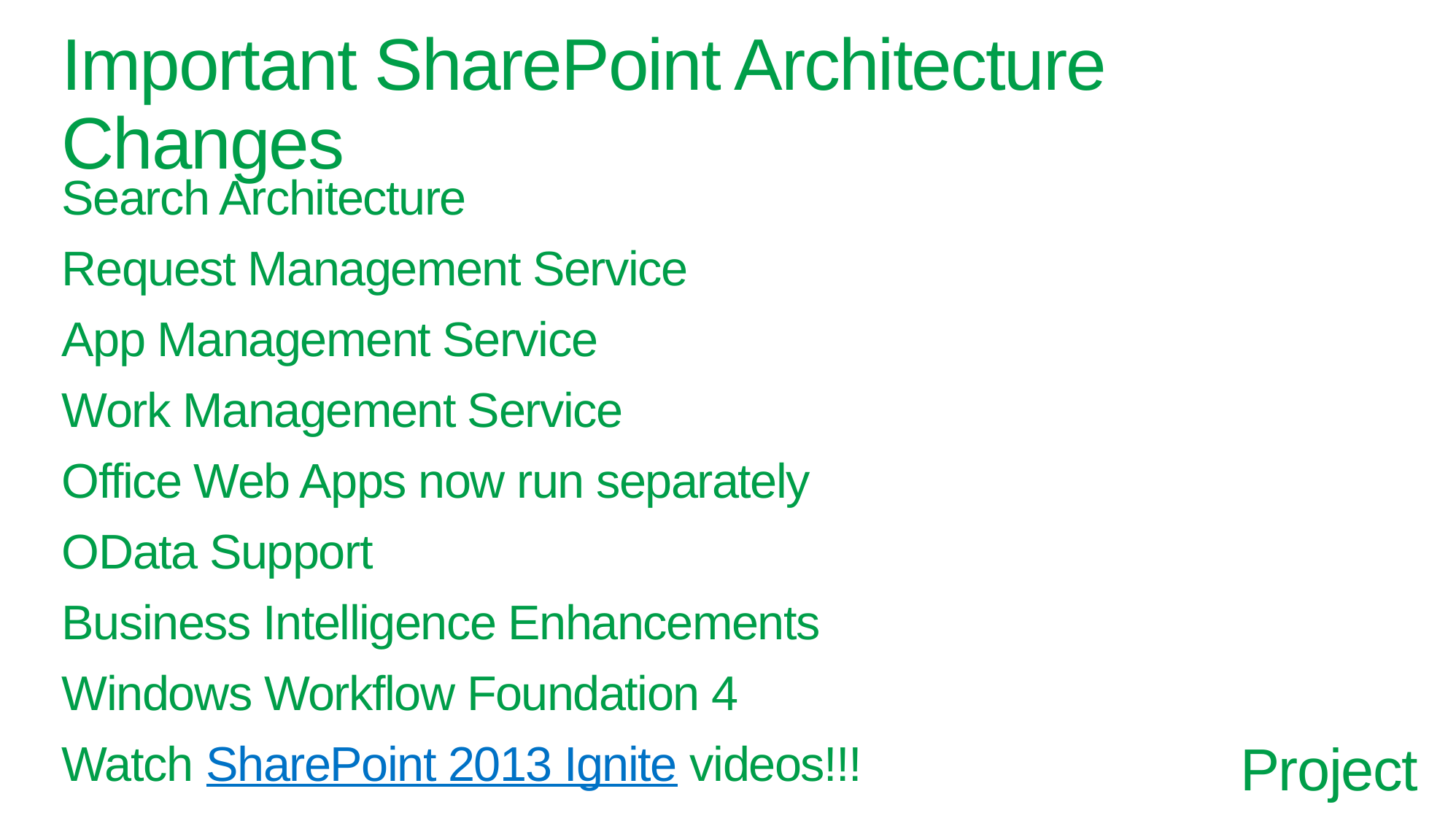

# Important SharePoint Architecture Changes
Search Architecture
Request Management Service
App Management Service
Work Management Service
Office Web Apps now run separately
OData Support
Business Intelligence Enhancements
Windows Workflow Foundation 4
Watch SharePoint 2013 Ignite videos!!!